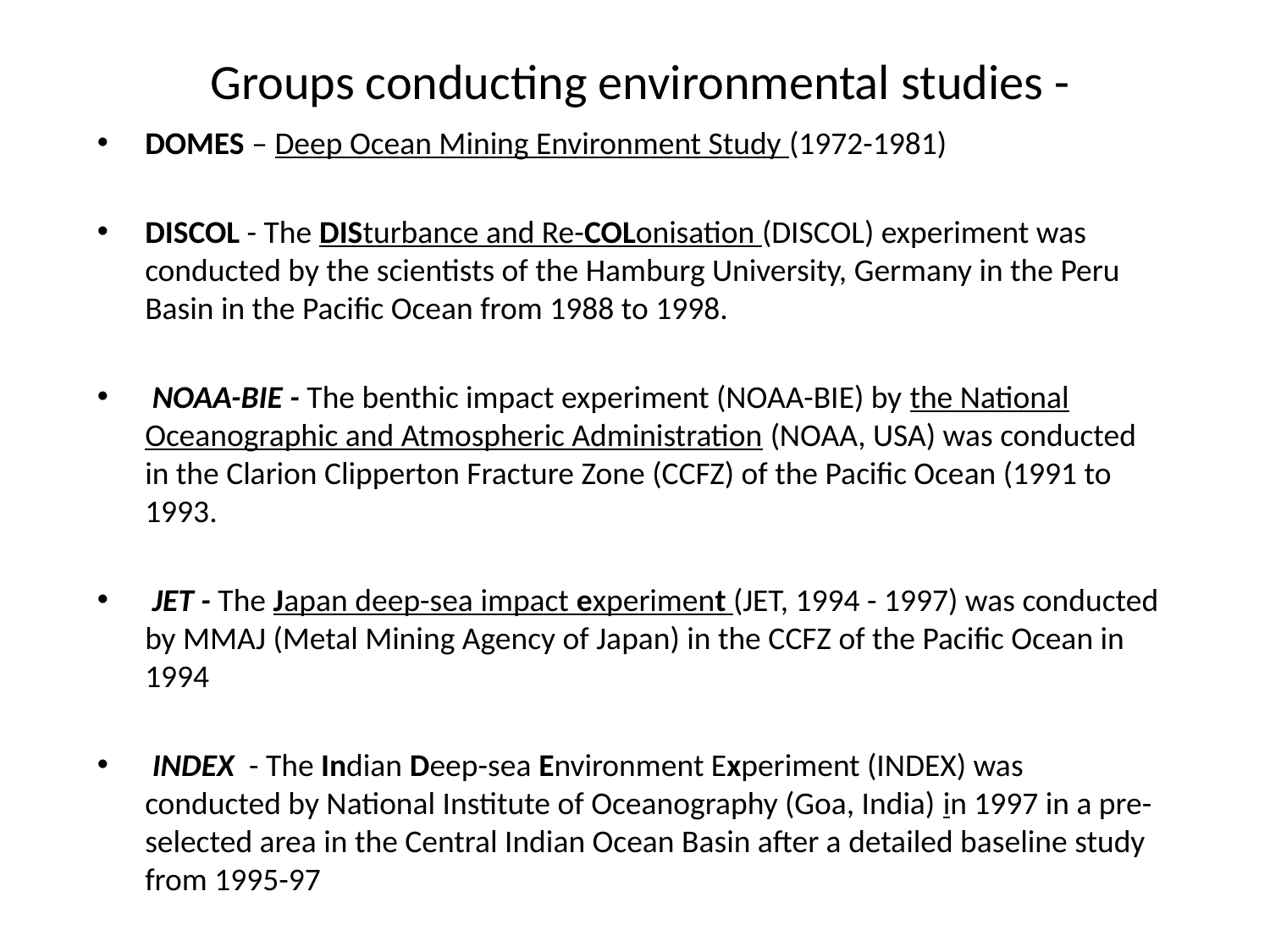

# Groups conducting environmental studies -
DOMES – Deep Ocean Mining Environment Study (1972-1981)

DISCOL - The DISturbance and Re-COLonisation (DISCOL) experiment was conducted by the scientists of the Hamburg University, Germany in the Peru Basin in the Pacific Ocean from 1988 to 1998.

 NOAA-BIE - The benthic impact experiment (NOAA-BIE) by the National Oceanographic and Atmospheric Administration (NOAA, USA) was conducted in the Clarion Clipperton Fracture Zone (CCFZ) of the Pacific Ocean (1991 to 1993.

 JET - The Japan deep-sea impact experiment (JET, 1994 - 1997) was conducted by MMAJ (Metal Mining Agency of Japan) in the CCFZ of the Pacific Ocean in 1994

 INDEX  - The Indian Deep-sea Environment Experiment (INDEX) was conducted by National Institute of Oceanography (Goa, India) in 1997 in a pre-selected area in the Central Indian Ocean Basin after a detailed baseline study from 1995-97